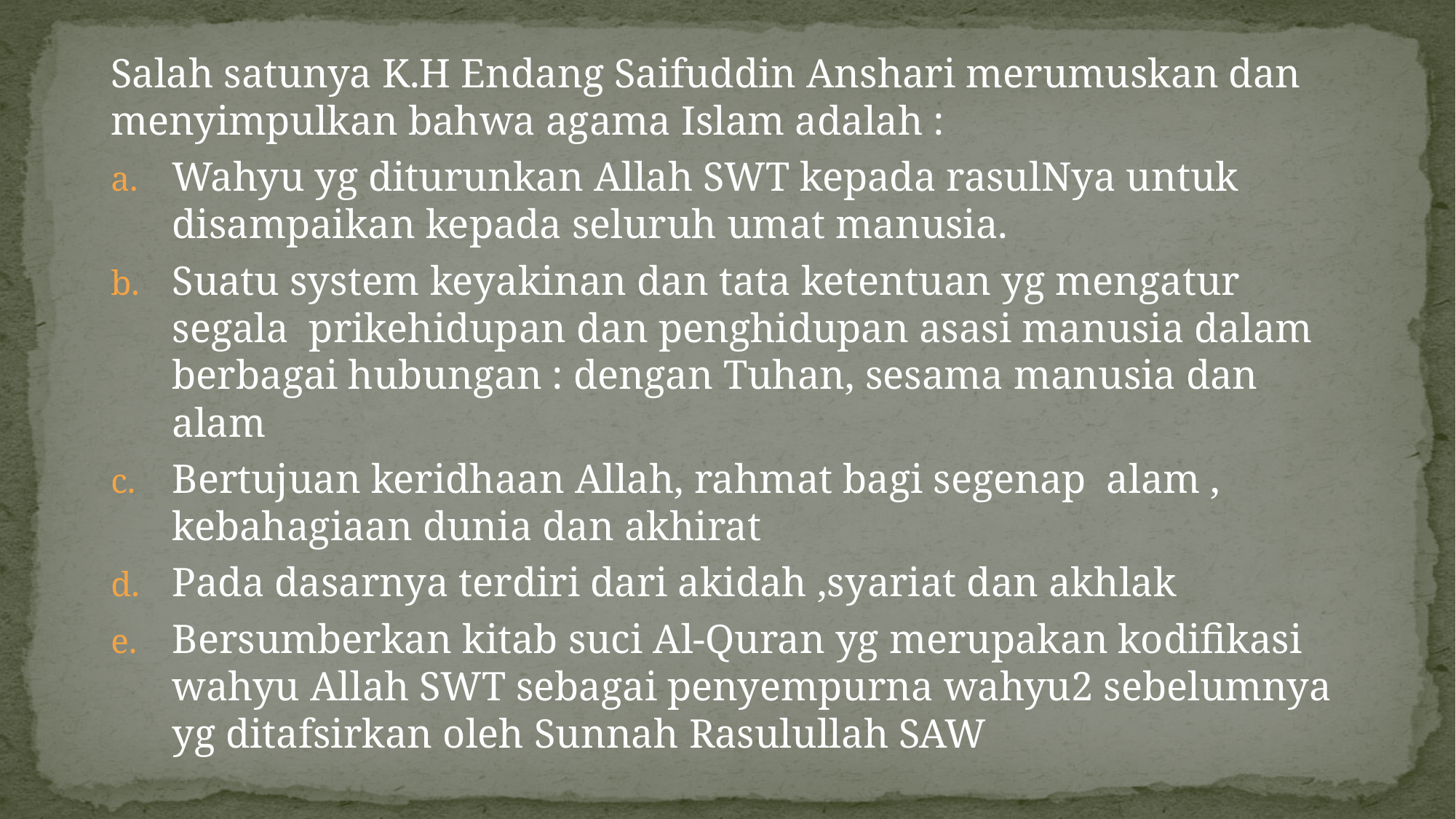

Salah satunya K.H Endang Saifuddin Anshari merumuskan dan menyimpulkan bahwa agama Islam adalah :
Wahyu yg diturunkan Allah SWT kepada rasulNya untuk disampaikan kepada seluruh umat manusia.
Suatu system keyakinan dan tata ketentuan yg mengatur segala  prikehidupan dan penghidupan asasi manusia dalam berbagai hubungan : dengan Tuhan, sesama manusia dan alam
Bertujuan keridhaan Allah, rahmat bagi segenap  alam , kebahagiaan dunia dan akhirat
Pada dasarnya terdiri dari akidah ,syariat dan akhlak
Bersumberkan kitab suci Al-Quran yg merupakan kodifikasi wahyu Allah SWT sebagai penyempurna wahyu2 sebelumnya yg ditafsirkan oleh Sunnah Rasulullah SAW